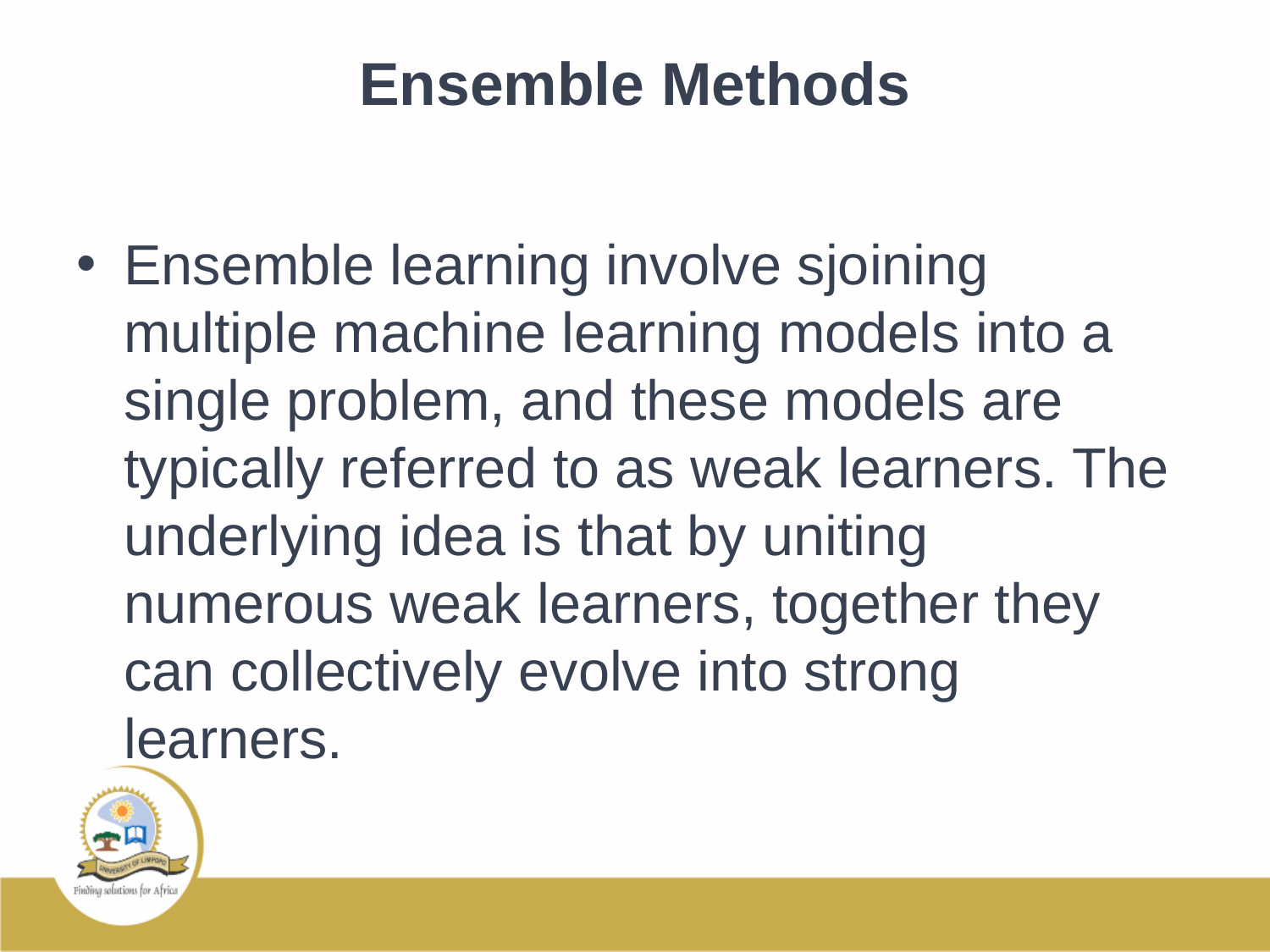

# Ensemble Methods
Ensemble learning involve sjoining multiple machine learning models into a single problem, and these models are typically referred to as weak learners. The underlying idea is that by uniting numerous weak learners, together they can collectively evolve into strong learners.